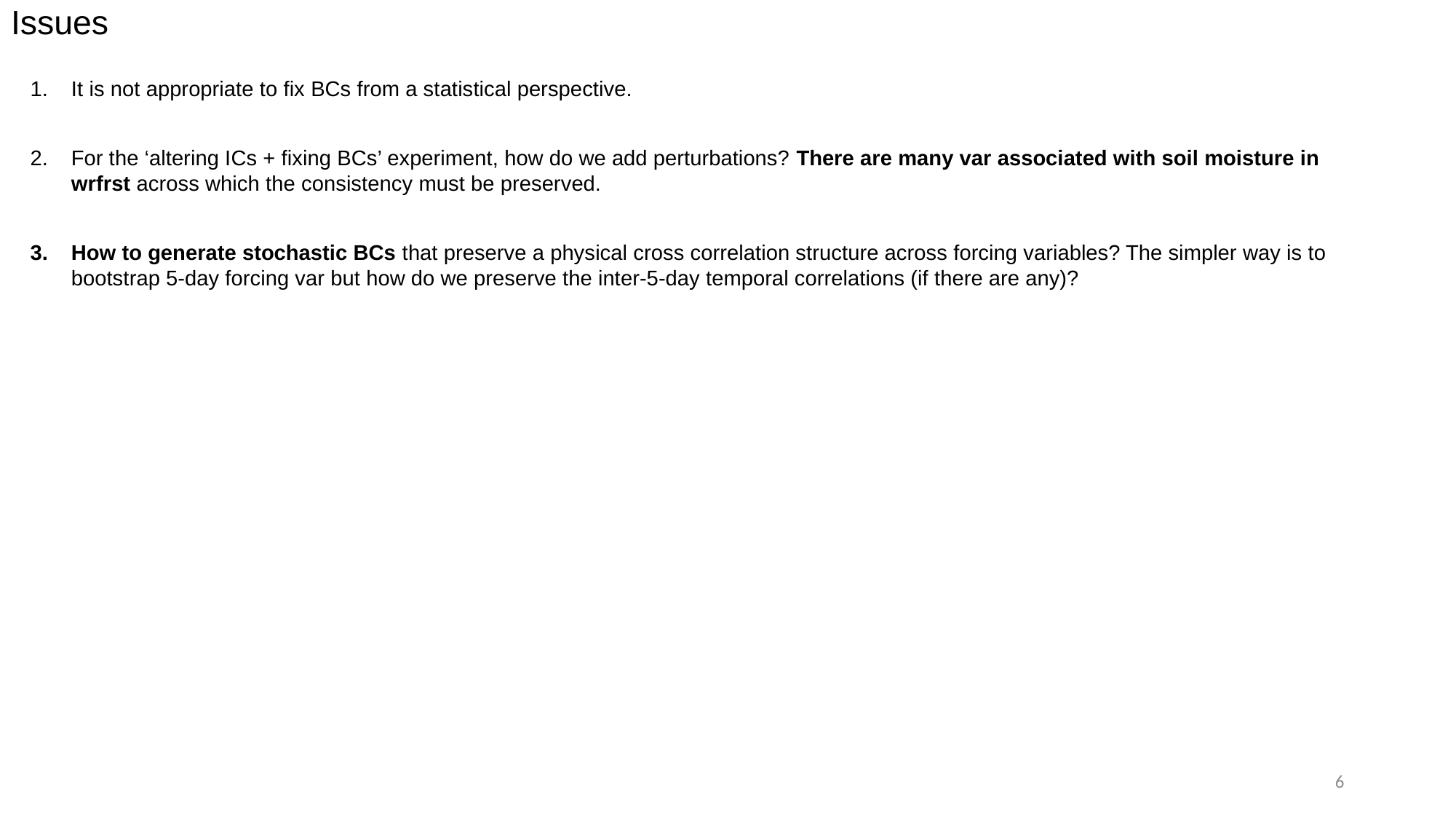

# Issues
It is not appropriate to fix BCs from a statistical perspective.

For the ‘altering ICs + fixing BCs’ experiment, how do we add perturbations? There are many var associated with soil moisture in wrfrst across which the consistency must be preserved.

How to generate stochastic BCs that preserve a physical cross correlation structure across forcing variables? The simpler way is to bootstrap 5-day forcing var but how do we preserve the inter-5-day temporal correlations (if there are any)?

6